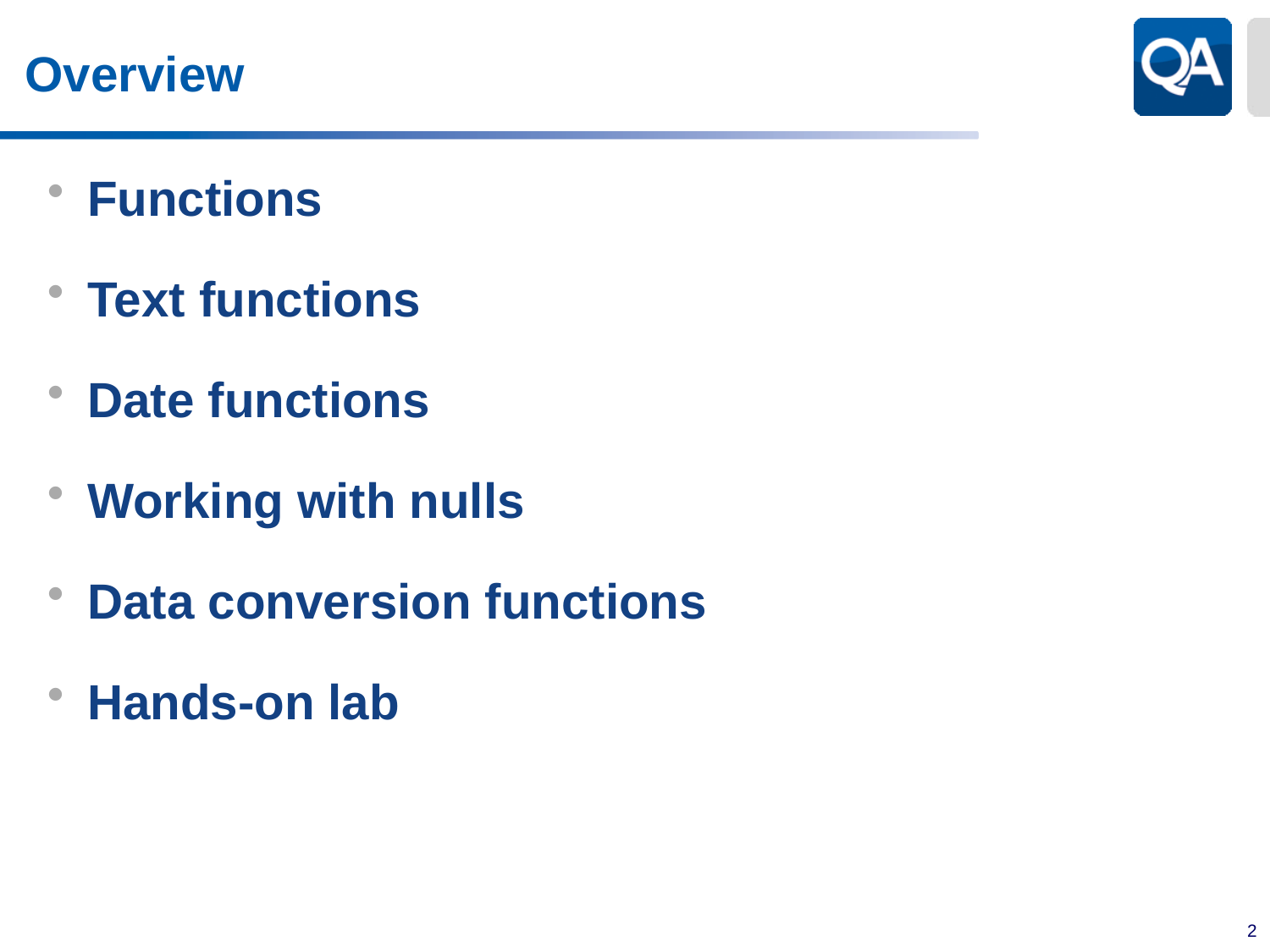

# Overview
Functions
Text functions
Date functions
Working with nulls
Data conversion functions
Hands-on lab